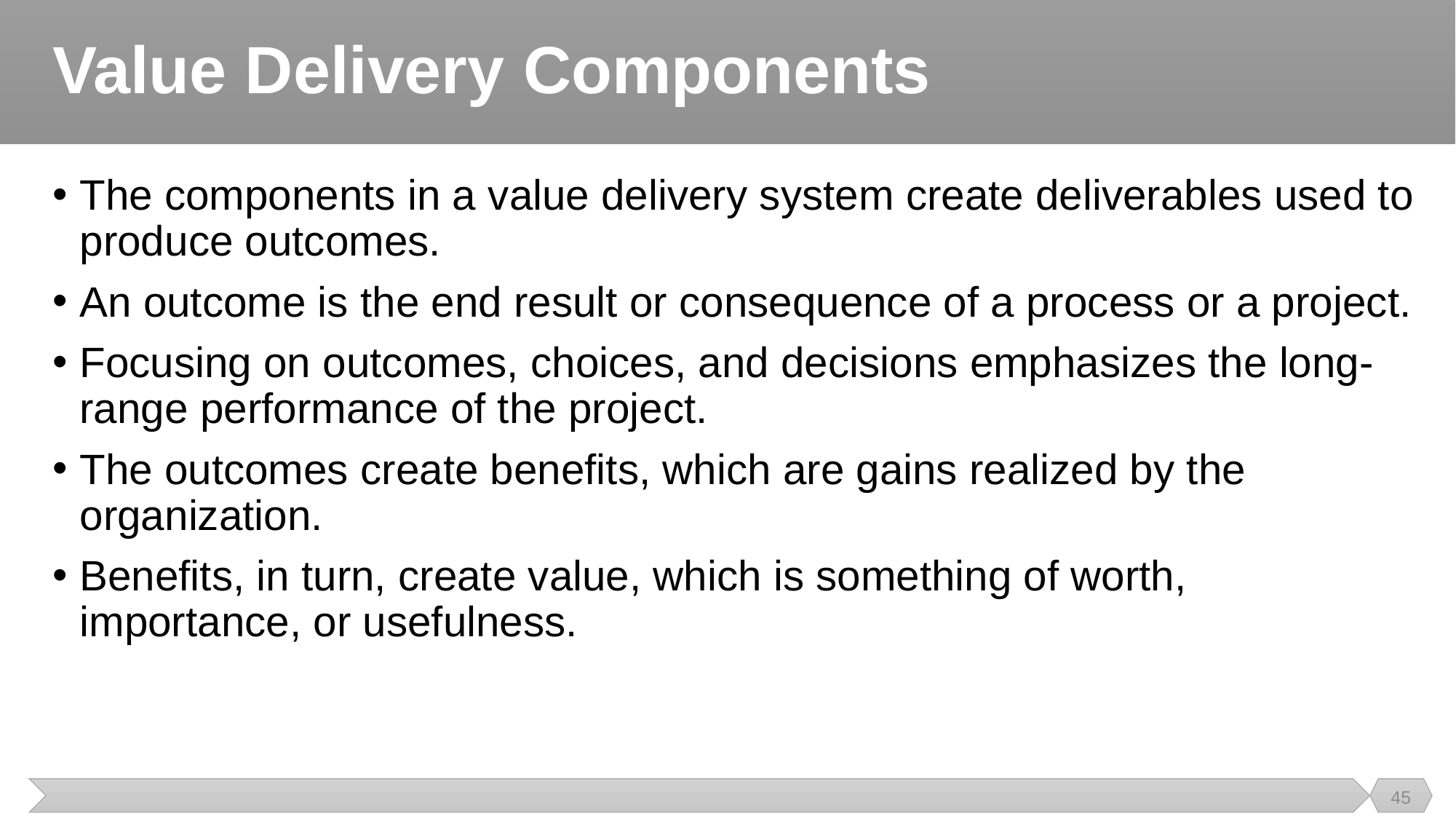

# Value Delivery Components
The components in a value delivery system create deliverables used to produce outcomes.
An outcome is the end result or consequence of a process or a project.
Focusing on outcomes, choices, and decisions emphasizes the long-range performance of the project.
The outcomes create benefits, which are gains realized by the organization.
Benefits, in turn, create value, which is something of worth, importance, or usefulness.
45